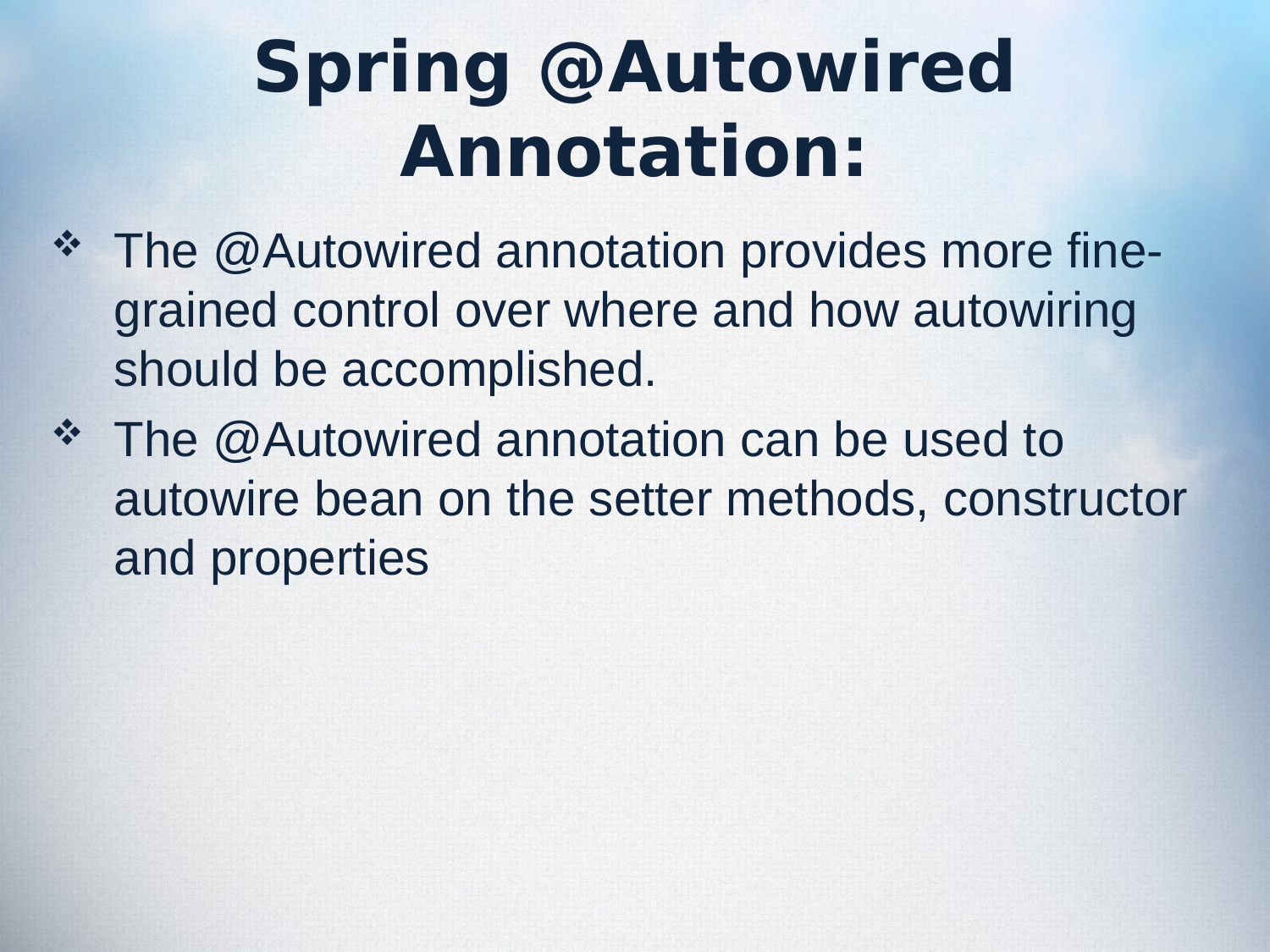

# Spring @Autowired Annotation:
The @Autowired annotation provides more fine-grained control over where and how autowiring should be accomplished.
The @Autowired annotation can be used to autowire bean on the setter methods, constructor and properties